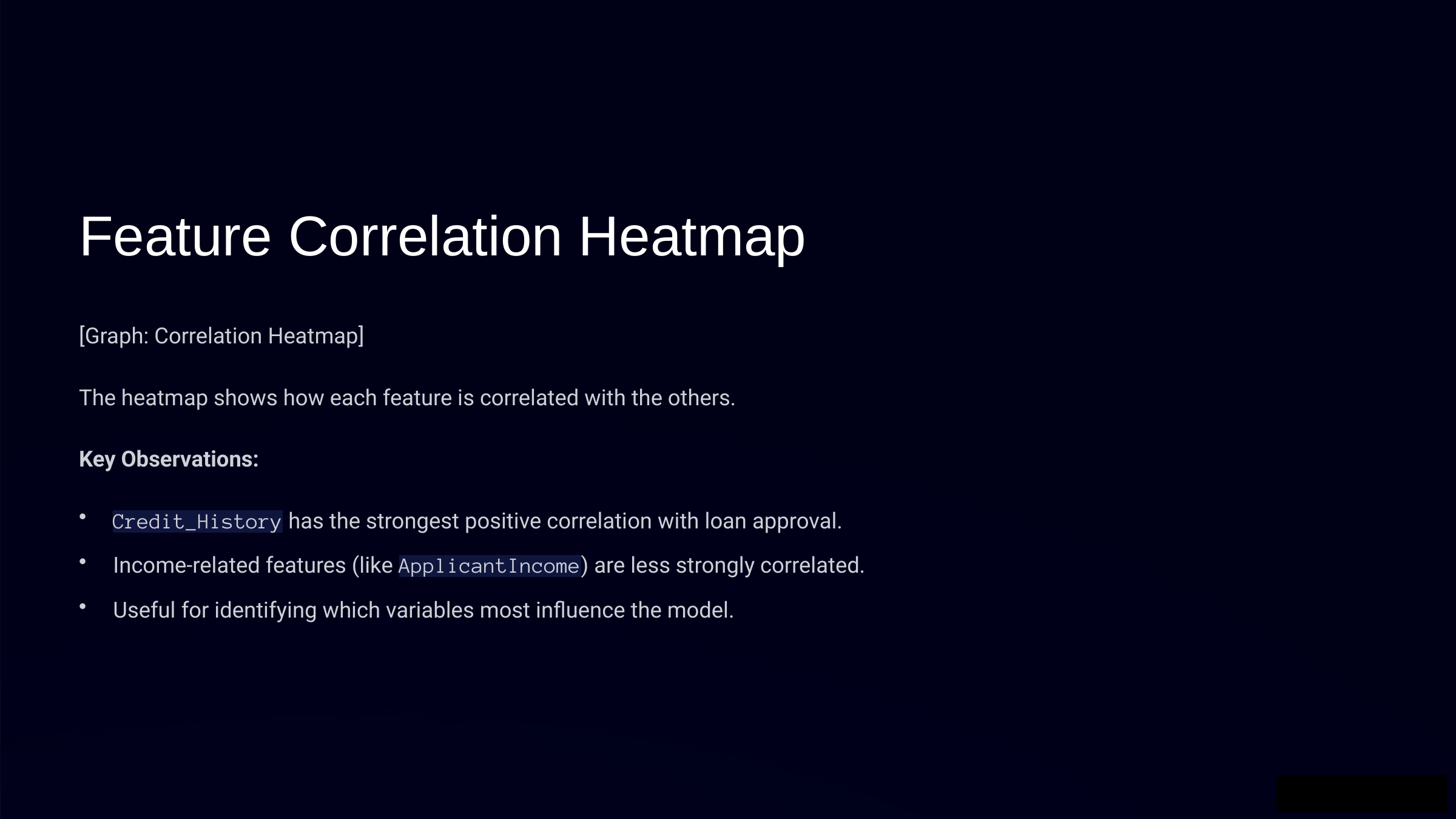

Feature Correlation Heatmap
[Graph: Correlation Heatmap]
The heatmap shows how each feature is correlated with the others.
Key Observations:
Credit_History has the strongest positive correlation with loan approval.
Income-related features (like ApplicantIncome) are less strongly correlated.
Useful for identifying which variables most influence the model.